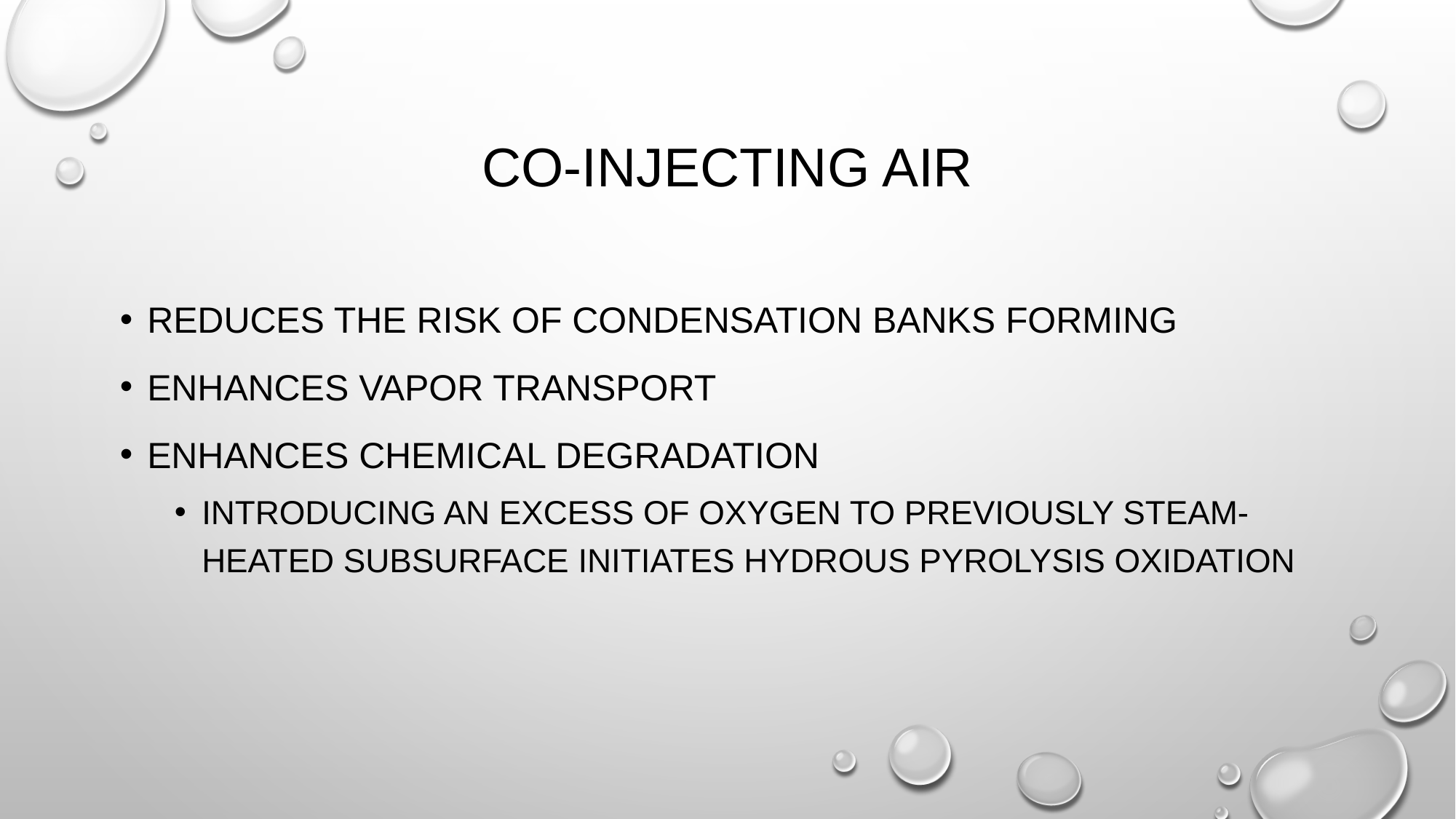

# CO-INJECTING AIR
Reduces the risk of condensation banks forming
Enhances vapor transport
Enhances chemical degradation
Introducing an excess of oxygen to previously steam-heated subsurface initiates hydrous pyrolysis oxidation